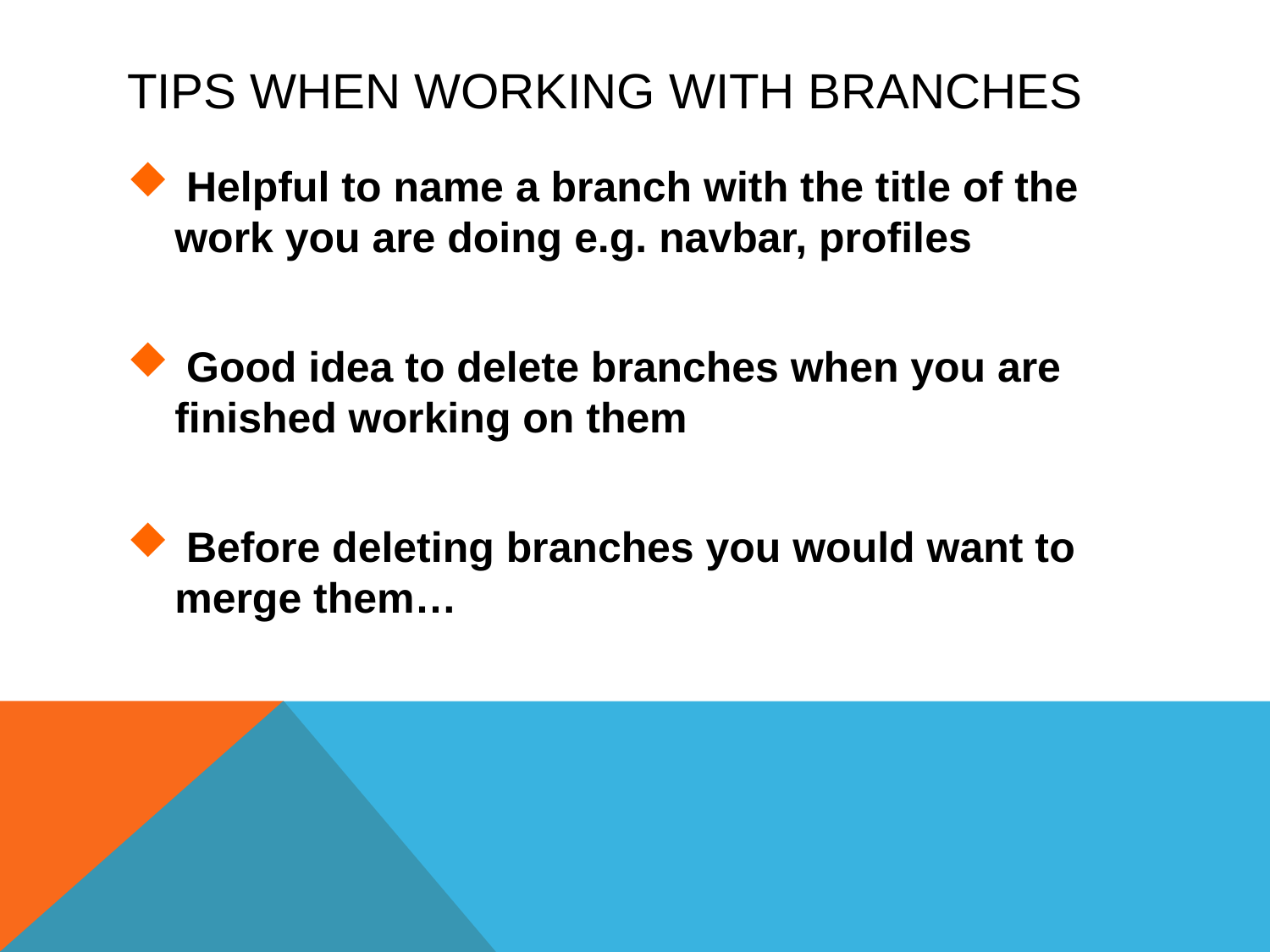

# TIPS WHEN Working with branches
 Helpful to name a branch with the title of the work you are doing e.g. navbar, profiles

 Good idea to delete branches when you are finished working on them

 Before deleting branches you would want to merge them…